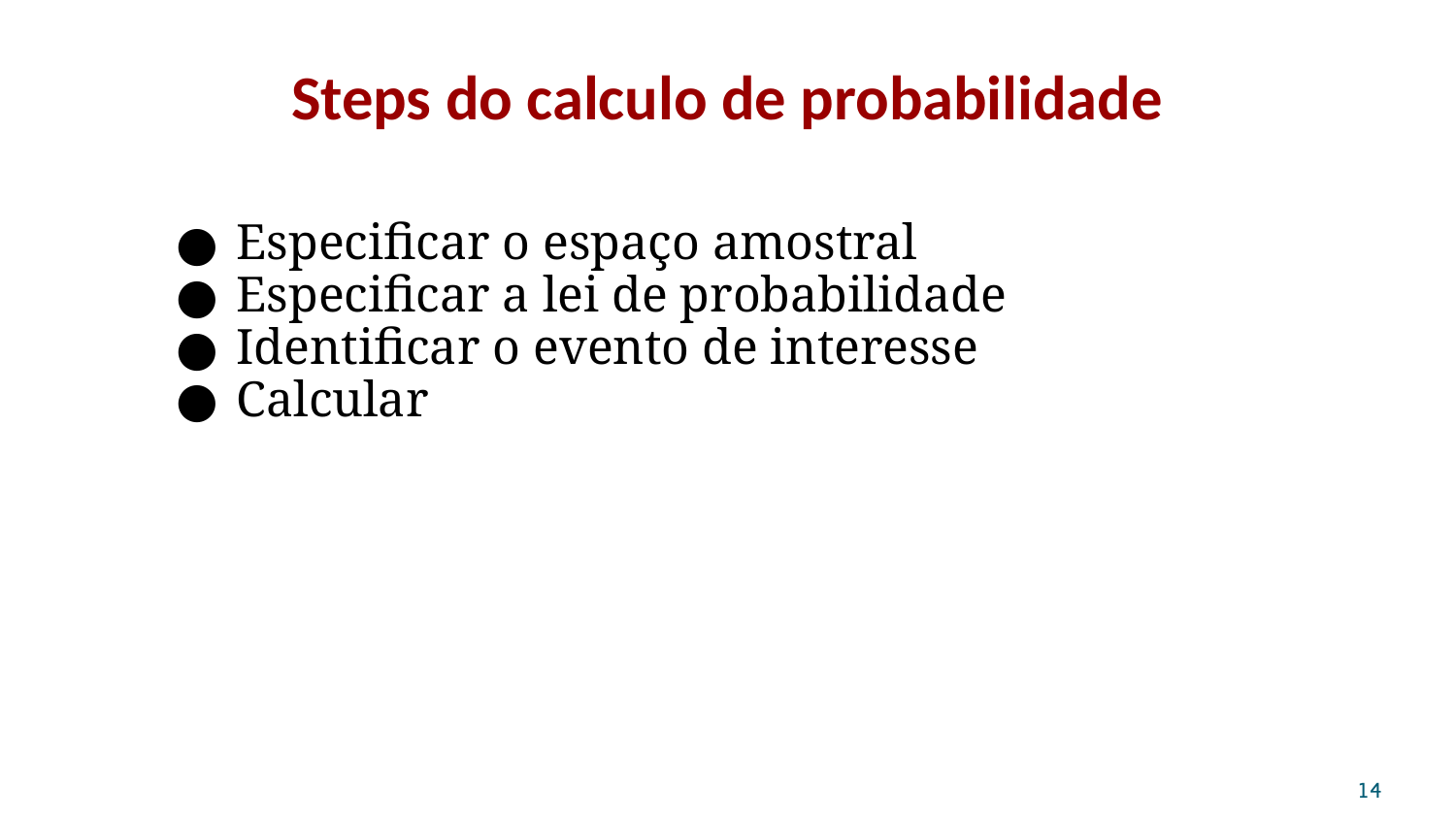

# Steps do calculo de probabilidade
Especificar o espaço amostral
Especificar a lei de probabilidade
Identificar o evento de interesse
Calcular
14